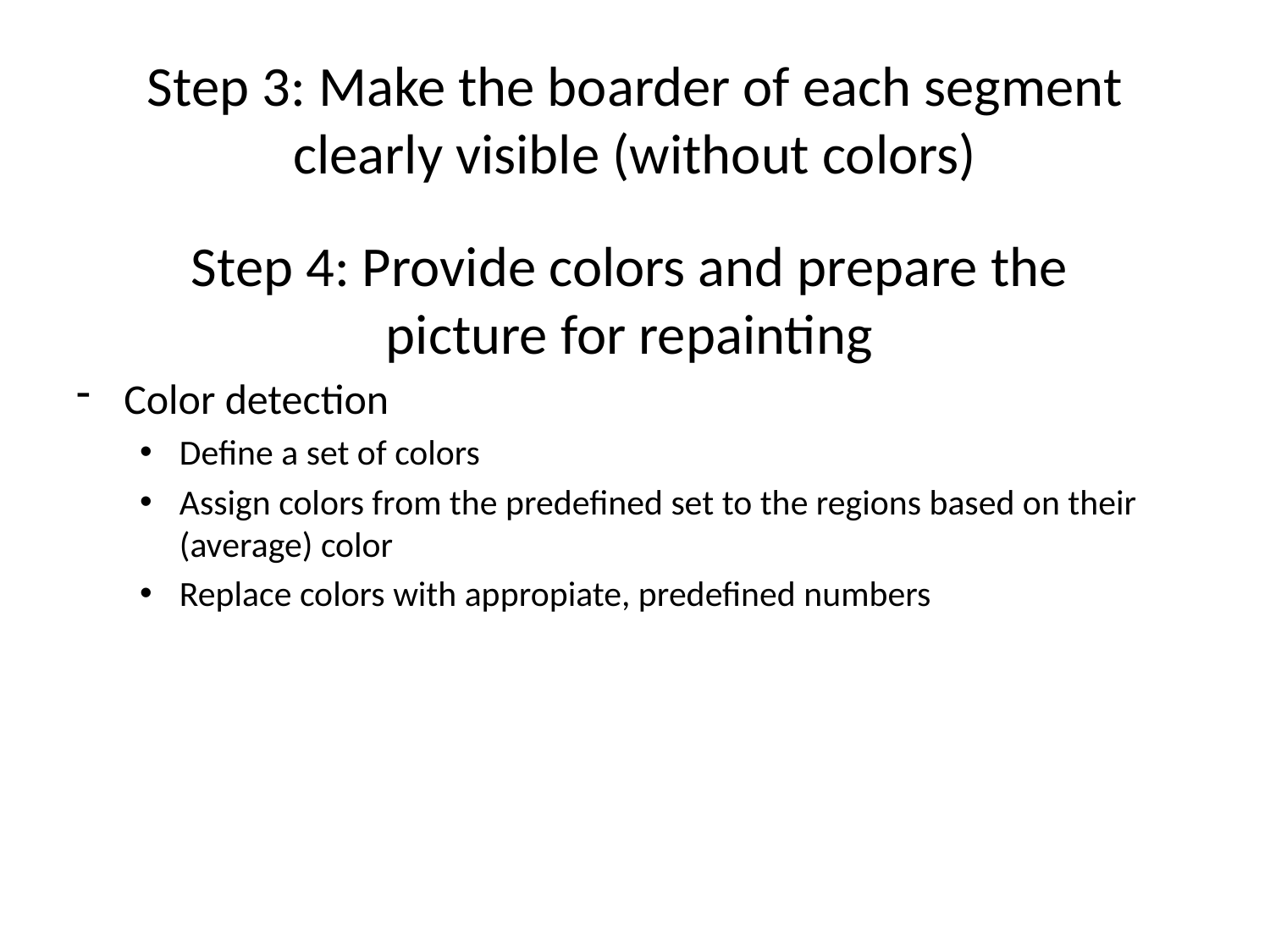

# Step 3: Make the boarder of each segment clearly visible (without colors)
Step 4: Provide colors and prepare the picture for repainting
Color detection
Define a set of colors
Assign colors from the predefined set to the regions based on their (average) color
Replace colors with appropiate, predefined numbers